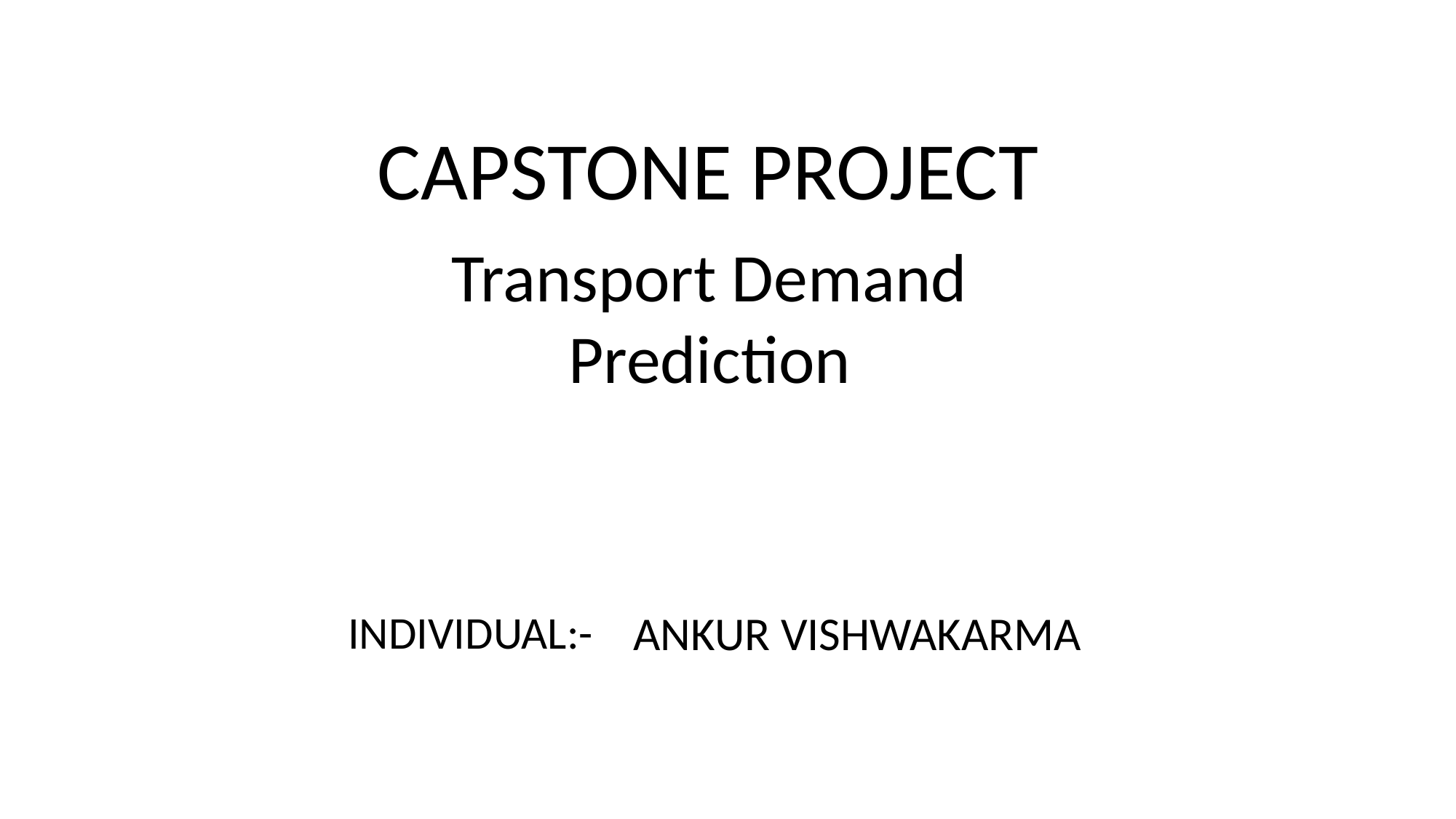

CAPSTONE PROJECT

Transport Demand
Prediction
INDIVIDUAL:-
ANKUR VISHWAKARMA